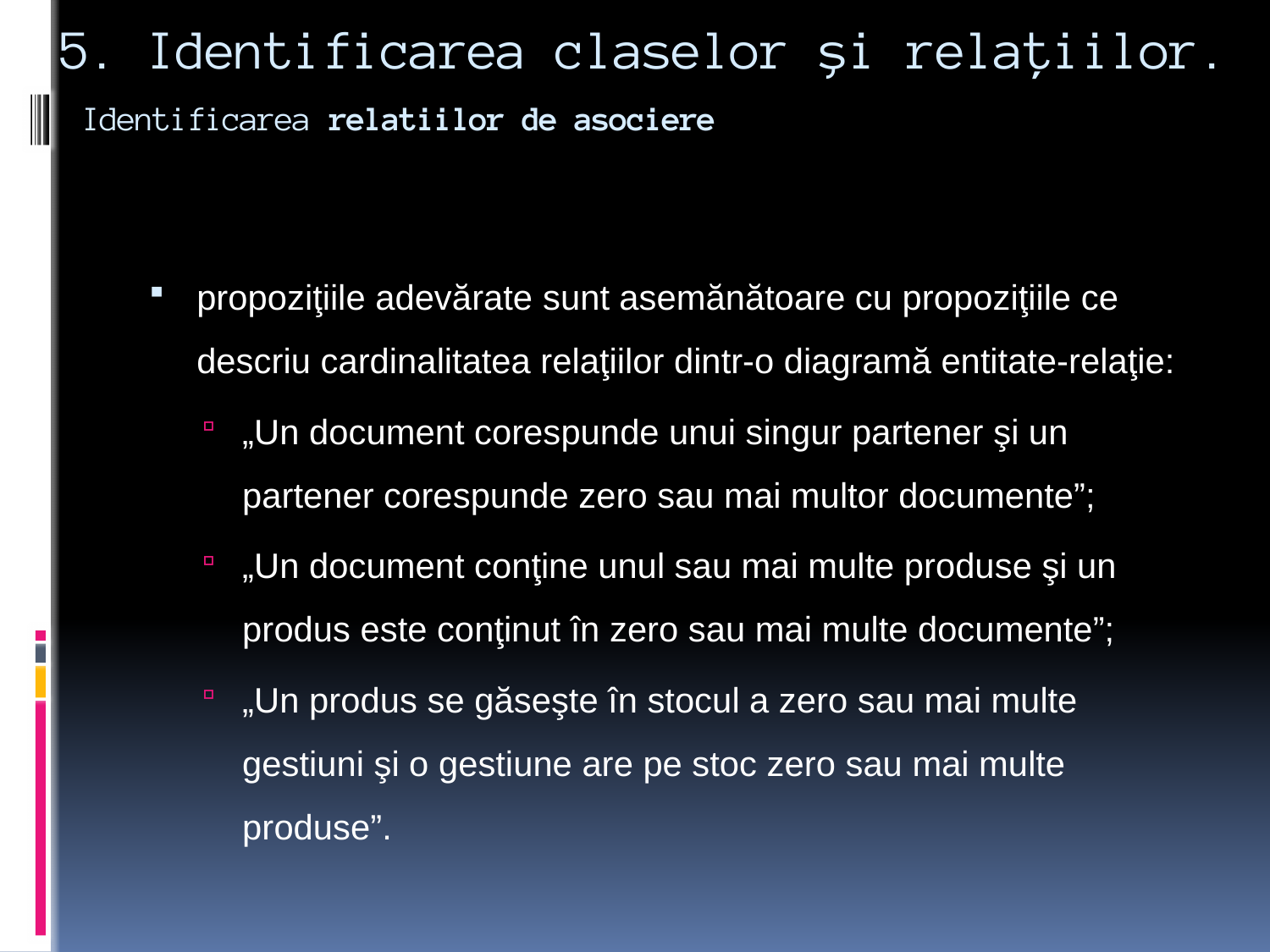

5. Identificarea claselor şi relaţiilor.
# Identificarea relatiilor de asociere
propoziţiile adevărate sunt asemănătoare cu propoziţiile ce descriu cardinalitatea relaţiilor dintr-o diagramă entitate-relaţie:
„Un document corespunde unui singur partener şi un partener corespunde zero sau mai multor documente”;
„Un document conţine unul sau mai multe produse şi un produs este conţinut în zero sau mai multe documente”;
„Un produs se găseşte în stocul a zero sau mai multe gestiuni şi o gestiune are pe stoc zero sau mai multe produse”.